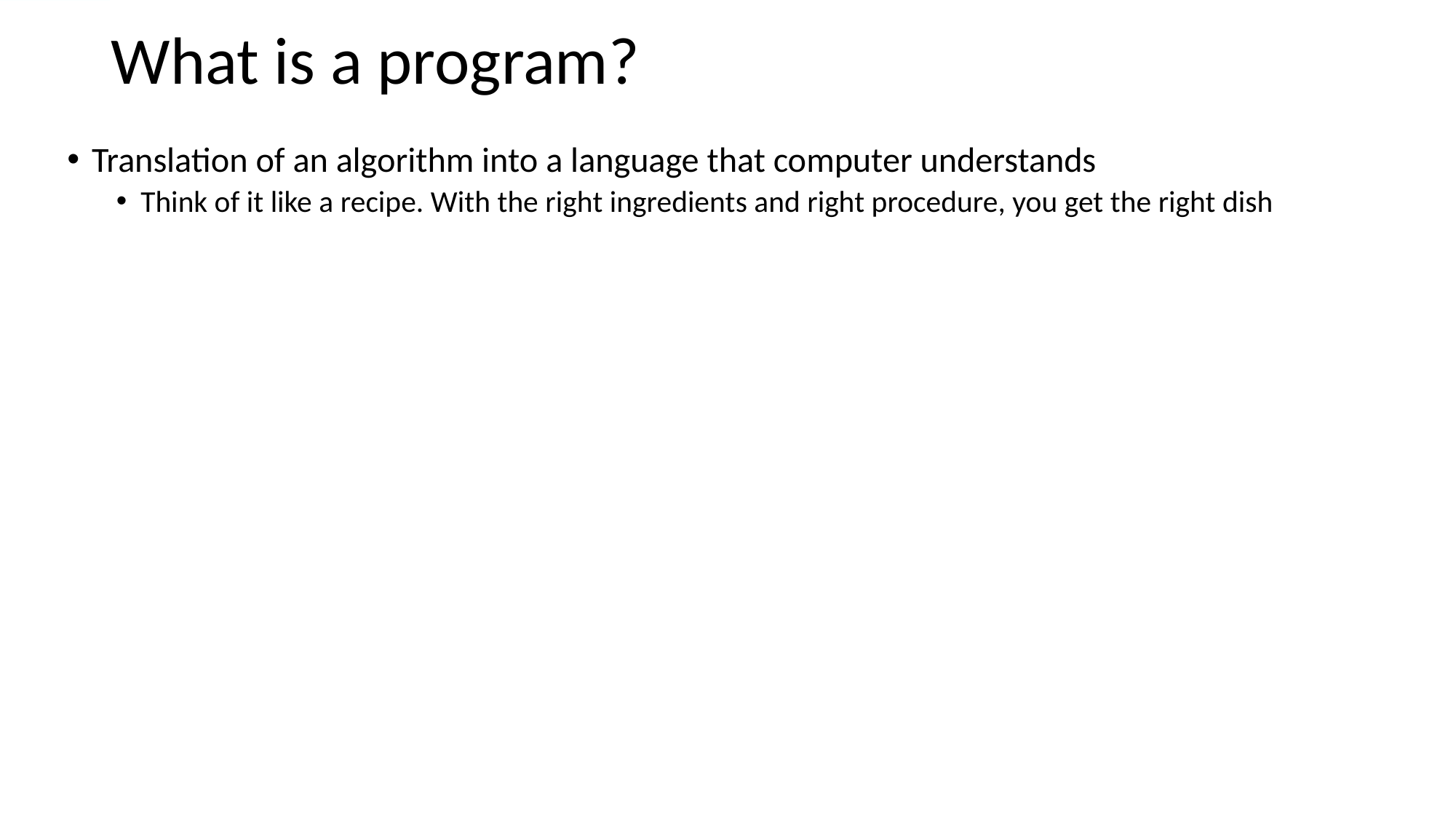

# What is a program?
Translation of an algorithm into a language that computer understands
Think of it like a recipe. With the right ingredients and right procedure, you get the right dish